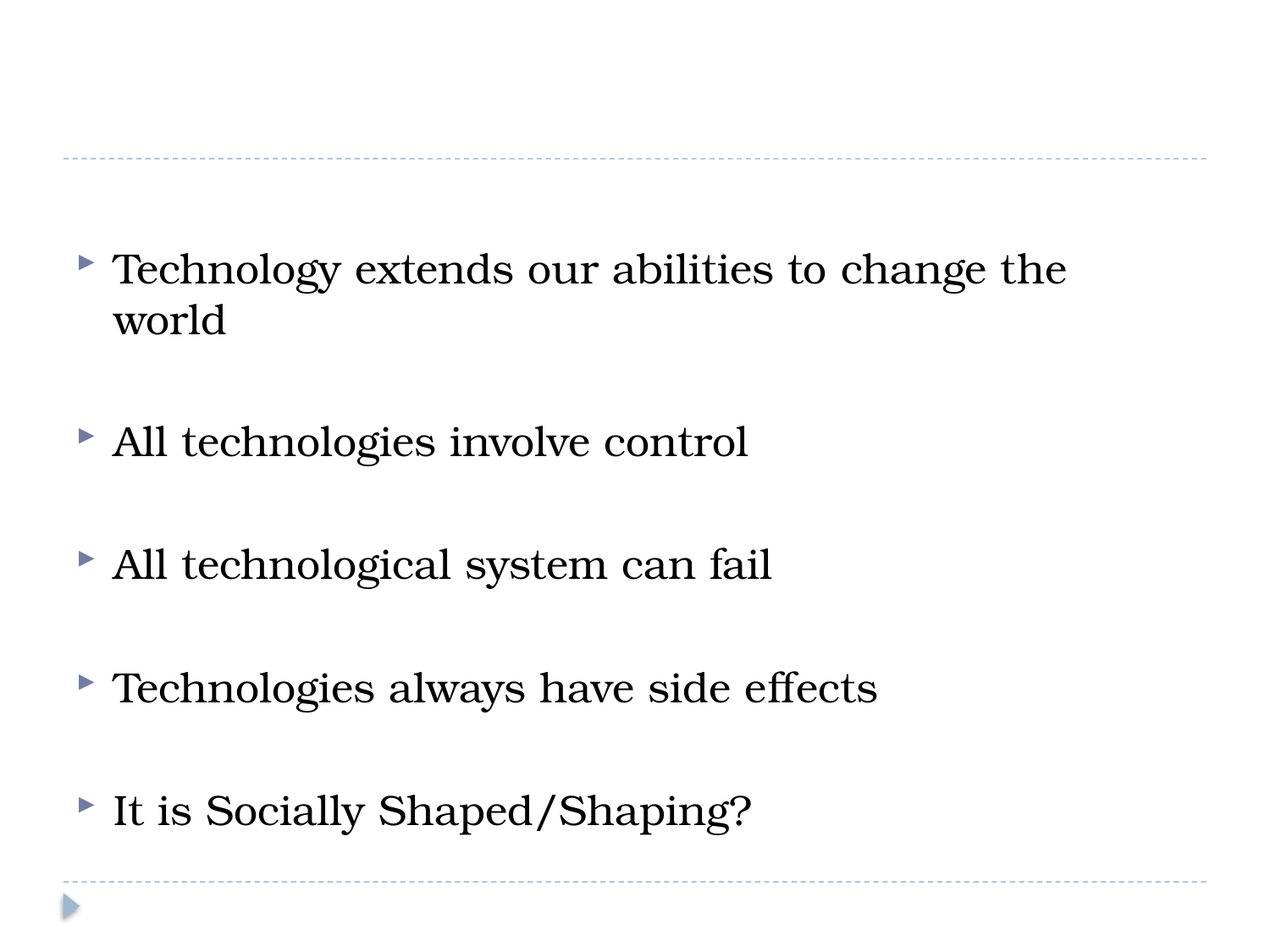

Technology extends our abilities to change the world

All technologies involve control

All technological system can fail

Technologies always have side effects

It is Socially Shaped/Shaping?